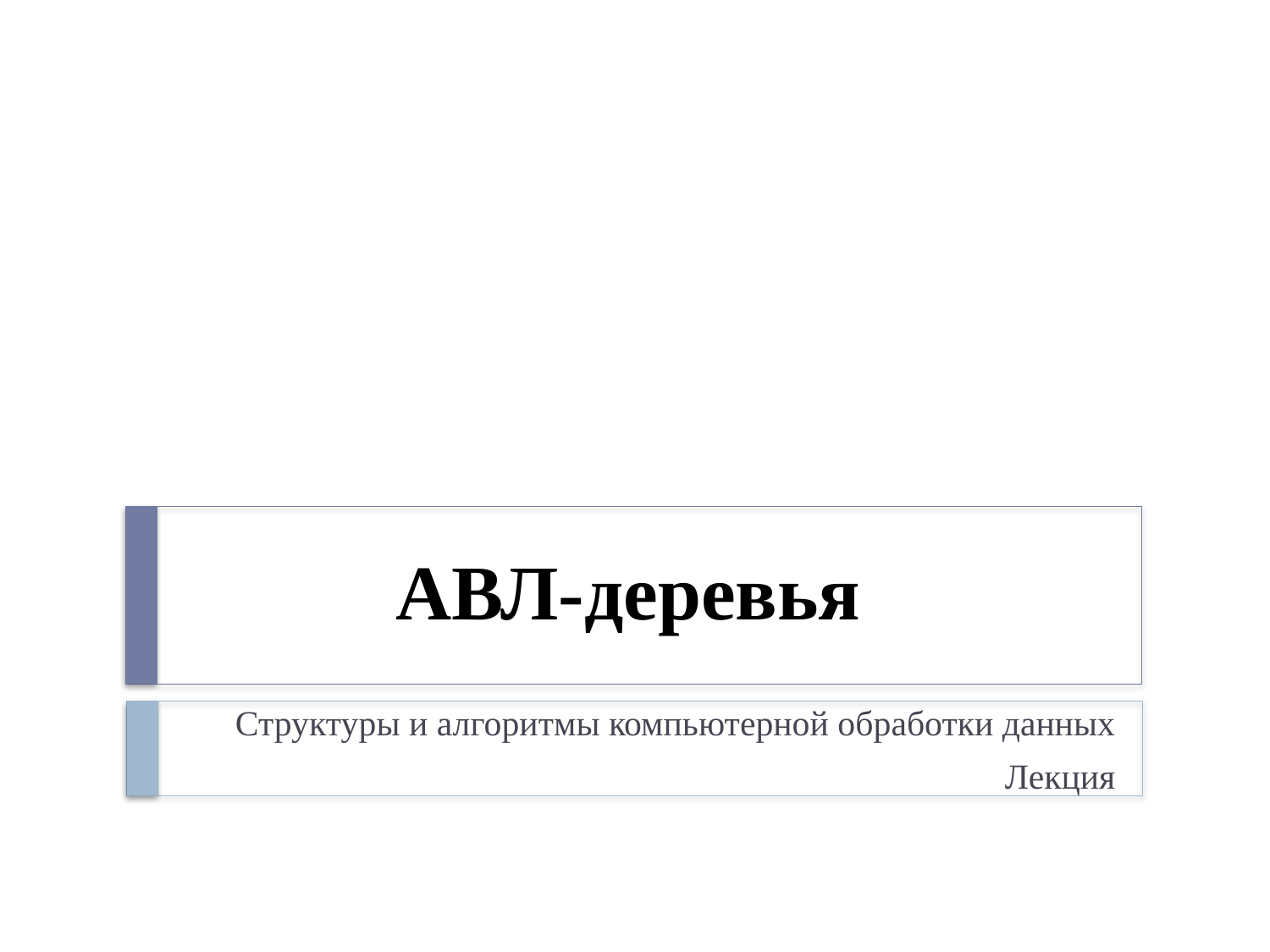

# АВЛ-деревья
Структуры и алгоритмы компьютерной обработки данных
Лекция